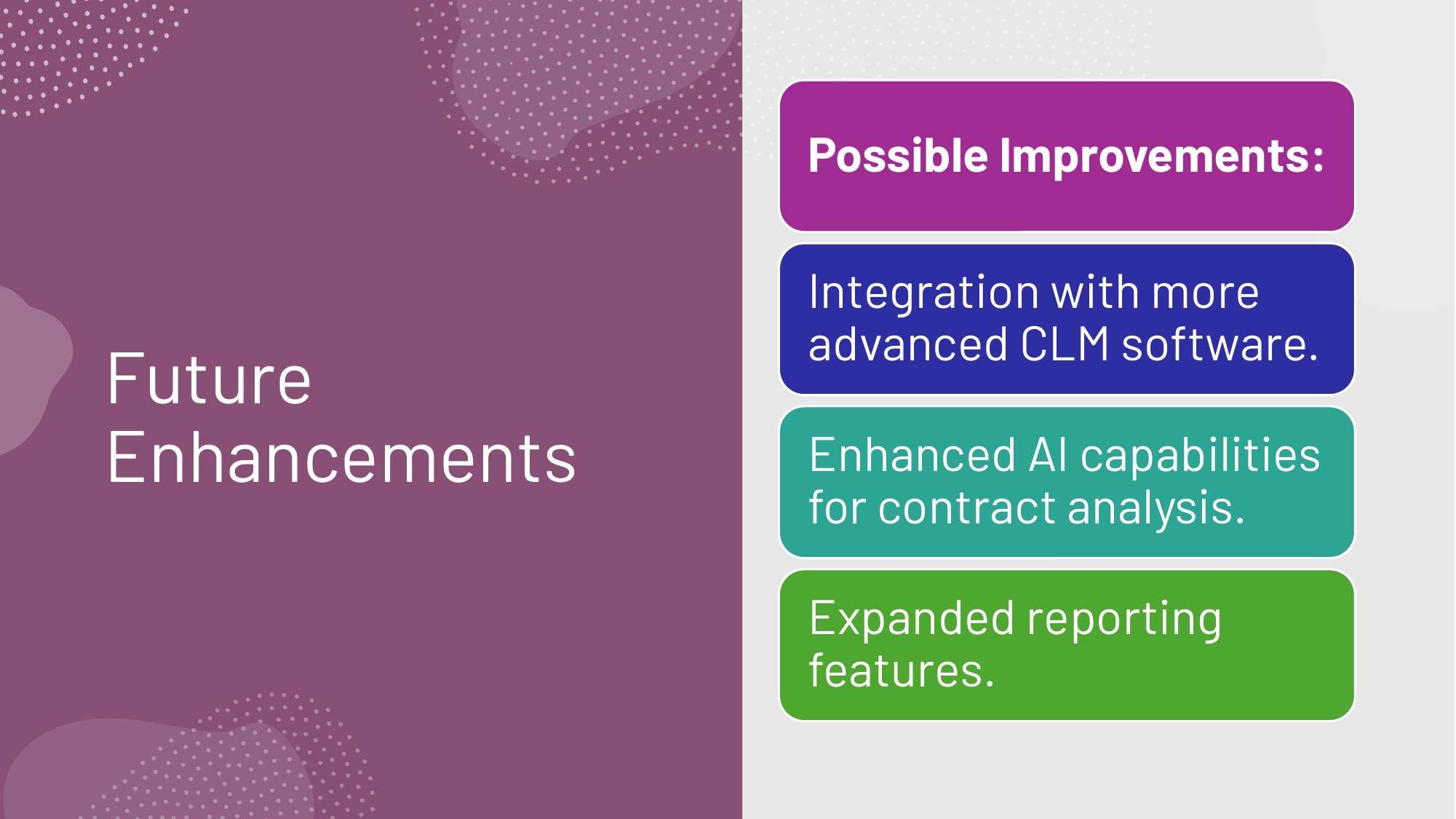

Possible Improvements:
Integration with more advanced CLM software.
Enhanced AI capabilities for contract analysis.
Expanded reporting features.
# Future Enhancements